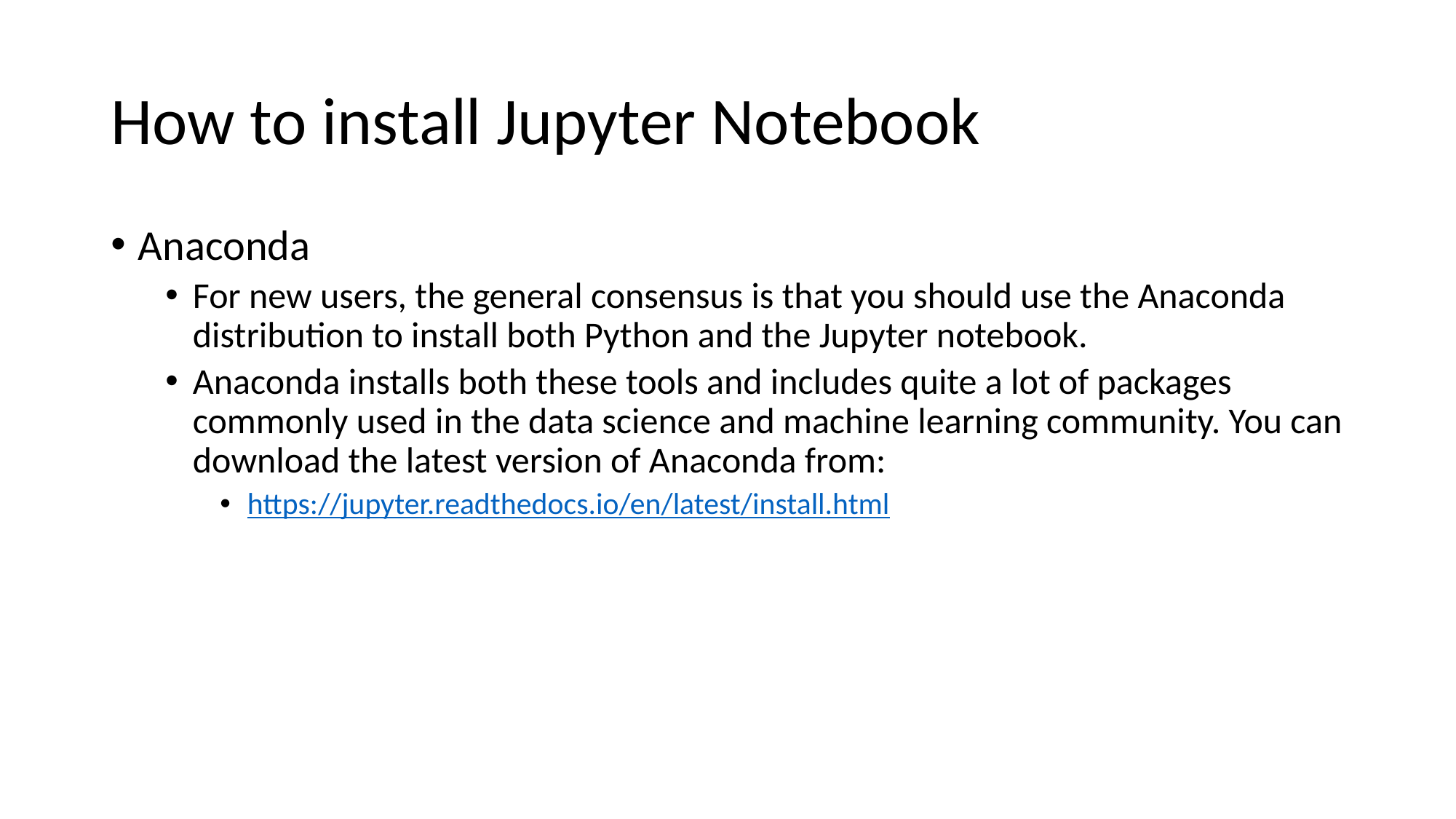

# How to install Jupyter Notebook
Anaconda
For new users, the general consensus is that you should use the Anaconda distribution to install both Python and the Jupyter notebook.
Anaconda installs both these tools and includes quite a lot of packages commonly used in the data science and machine learning community. You can download the latest version of Anaconda from:
https://jupyter.readthedocs.io/en/latest/install.html